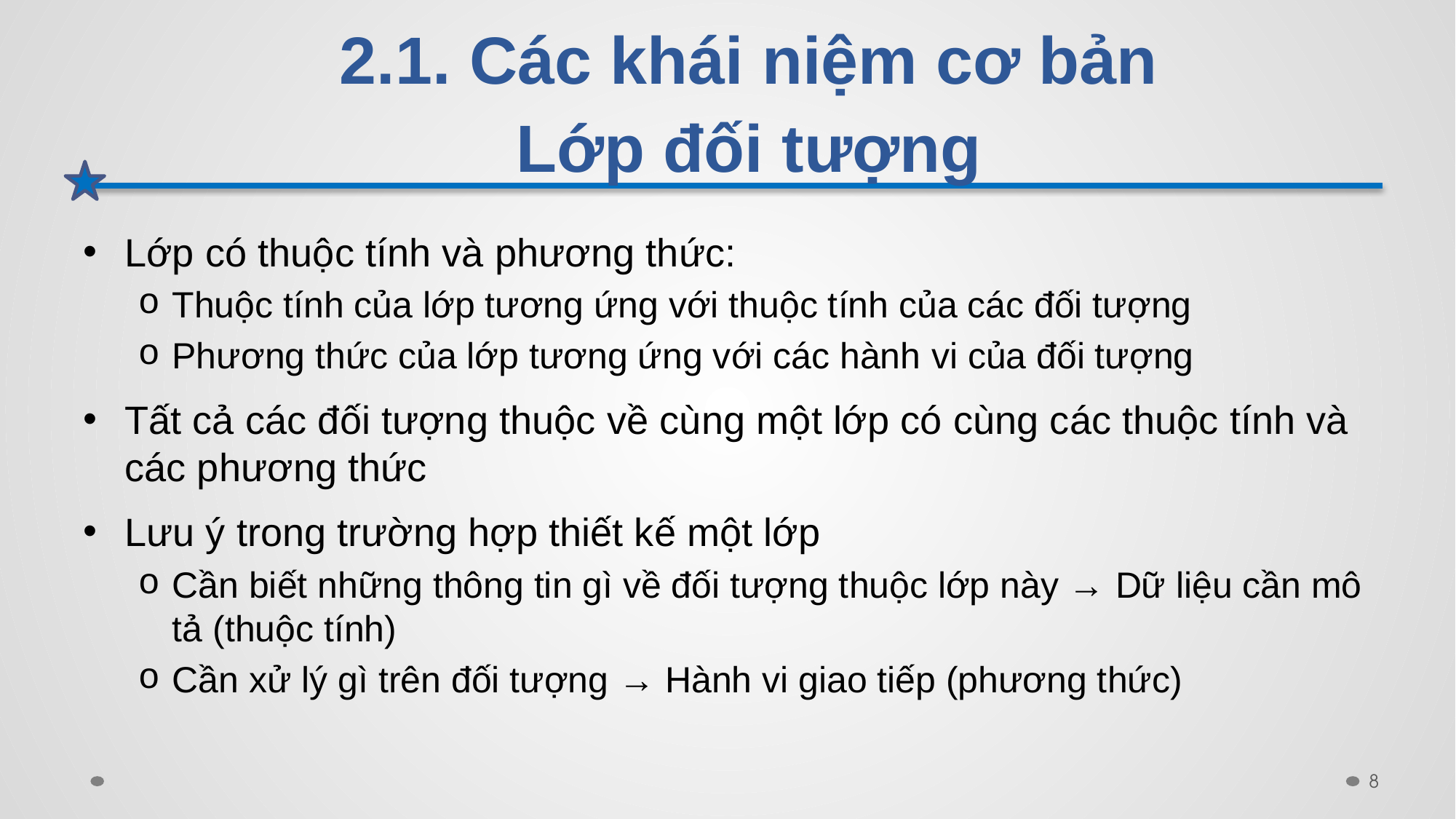

# 2.1. Các khái niệm cơ bản Lớp đối tượng
Lớp có thuộc tính và phương thức:
Thuộc tính của lớp tương ứng với thuộc tính của các đối tượng
Phương thức của lớp tương ứng với các hành vi của đối tượng
Tất cả các đối tượng thuộc về cùng một lớp có cùng các thuộc tính và các phương thức
Lưu ý trong trường hợp thiết kế một lớp
Cần biết những thông tin gì về đối tượng thuộc lớp này → Dữ liệu cần mô tả (thuộc tính)
Cần xử lý gì trên đối tượng → Hành vi giao tiếp (phương thức)
8